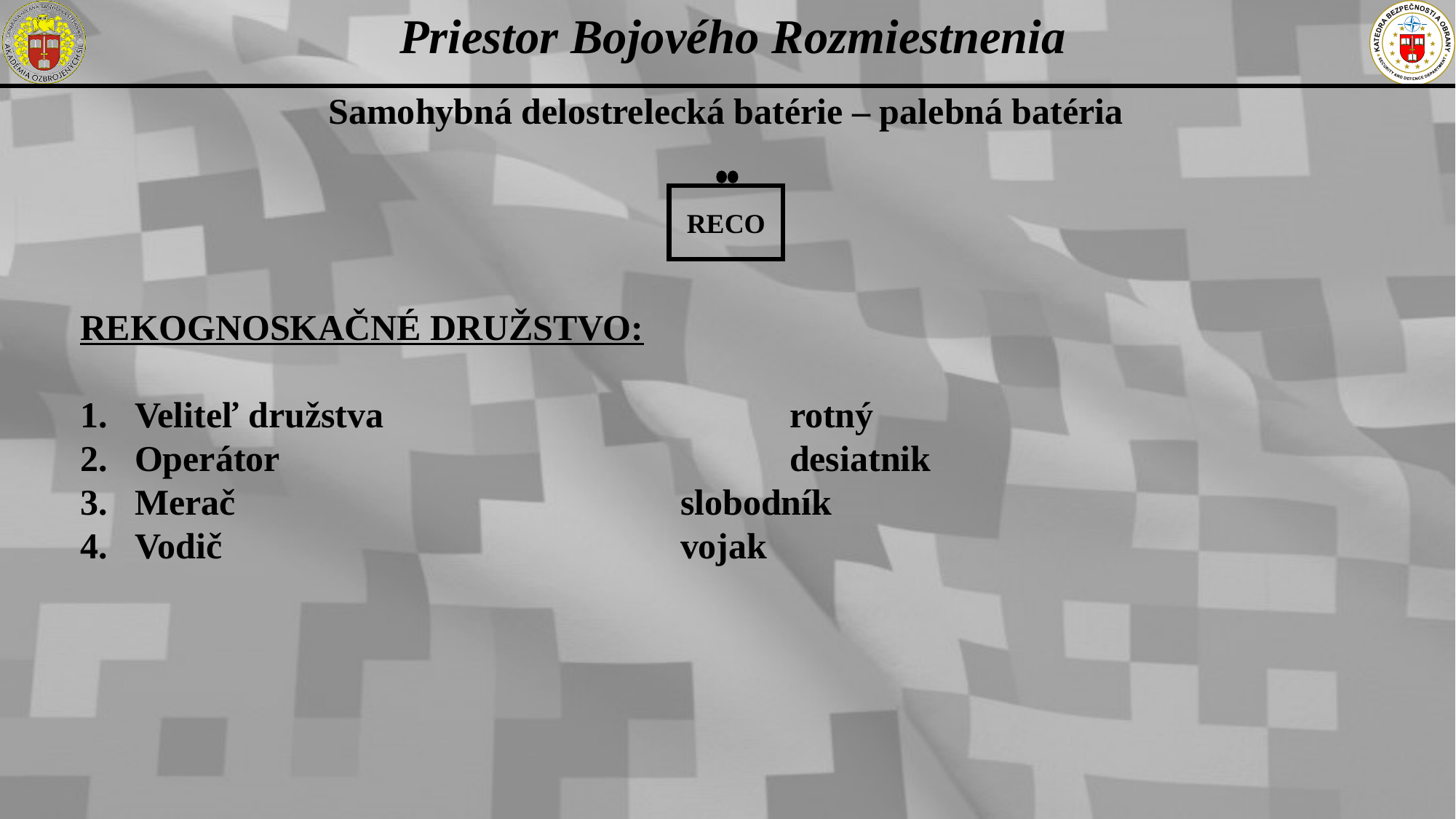

Priestor Bojového Rozmiestnenia
Samohybná delostrelecká batérie – palebná batéria

RECO
REKOGNOSKAČNÉ DRUŽSTVO:

Veliteľ družstva				rotný
Operátor 					desiatnik
Merač					slobodník
Vodič					vojak